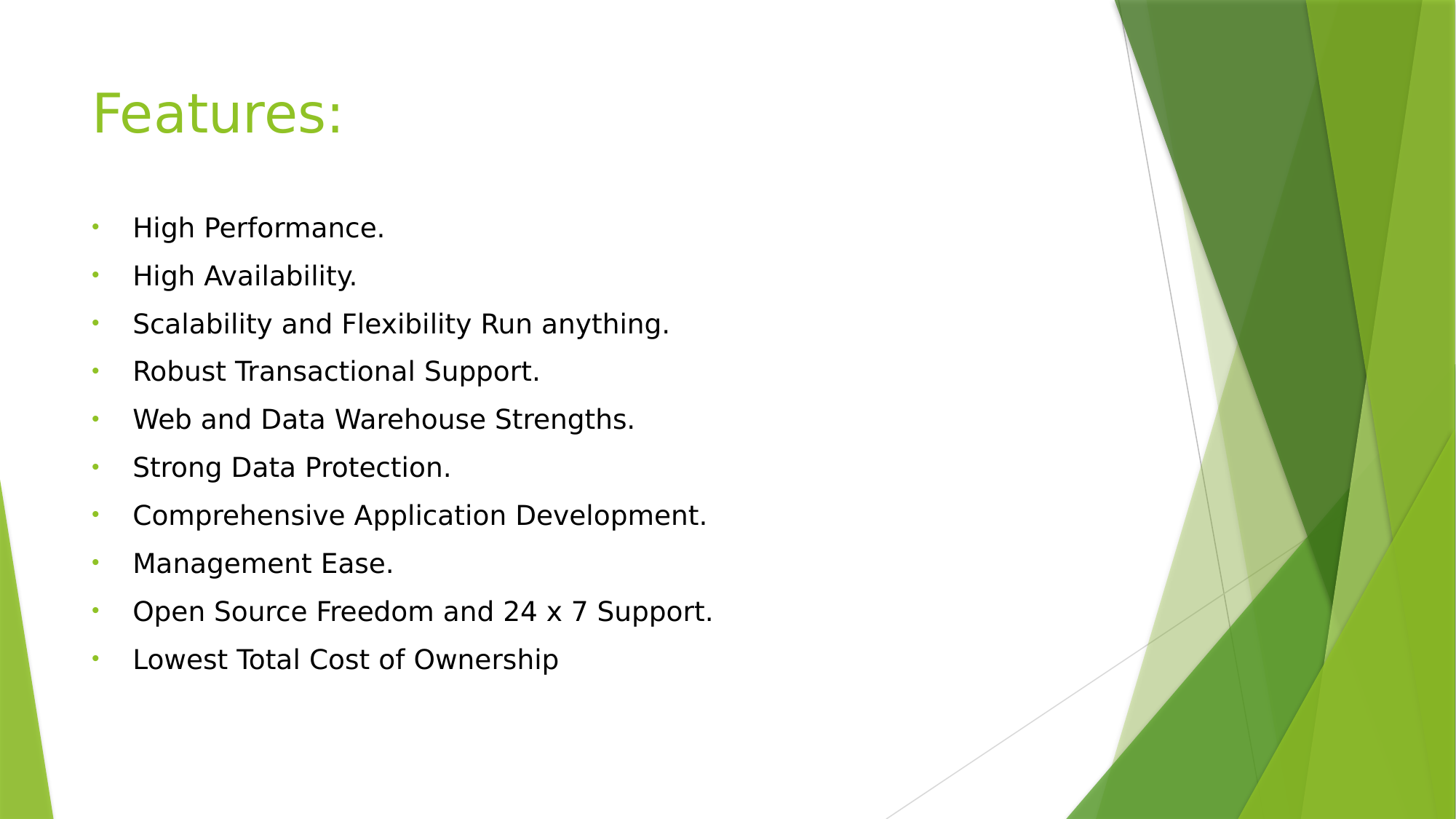

# Features:
High Performance.
High Availability.
Scalability and Flexibility Run anything.
Robust Transactional Support.
Web and Data Warehouse Strengths.
Strong Data Protection.
Comprehensive Application Development.
Management Ease.
Open Source Freedom and 24 x 7 Support.
Lowest Total Cost of Ownership